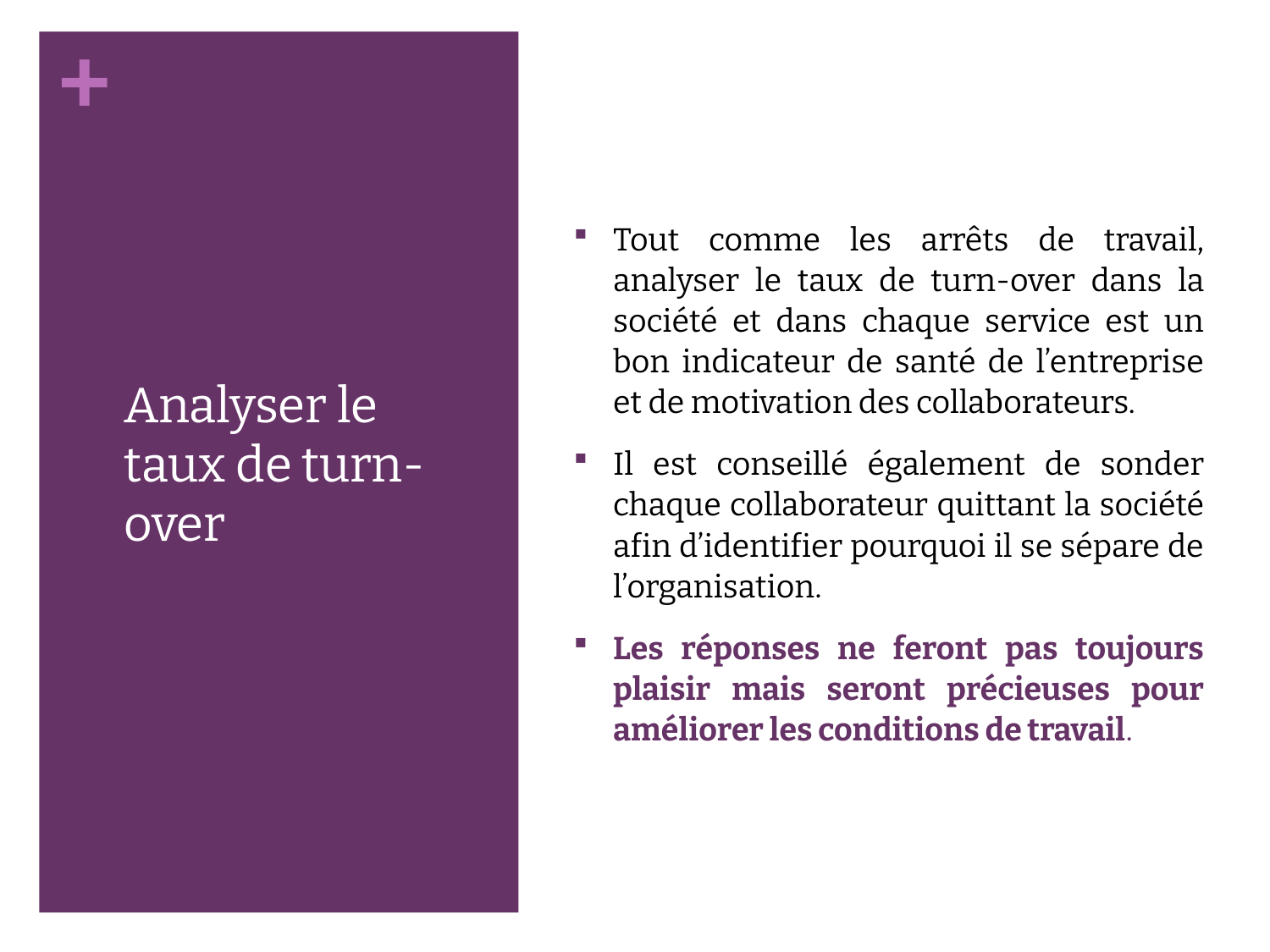

+
Tout comme les arrêts de travail, analyser le taux de turn-over dans la société et dans chaque service est un bon indicateur de santé de l’entreprise et de motivation des collaborateurs.
Il est conseillé également de sonder chaque collaborateur quittant la société afin d’identifier pourquoi il se sépare de l’organisation.
Les réponses ne feront pas toujours plaisir mais seront précieuses pour améliorer les conditions de travail.

Analyser le taux de turn-over